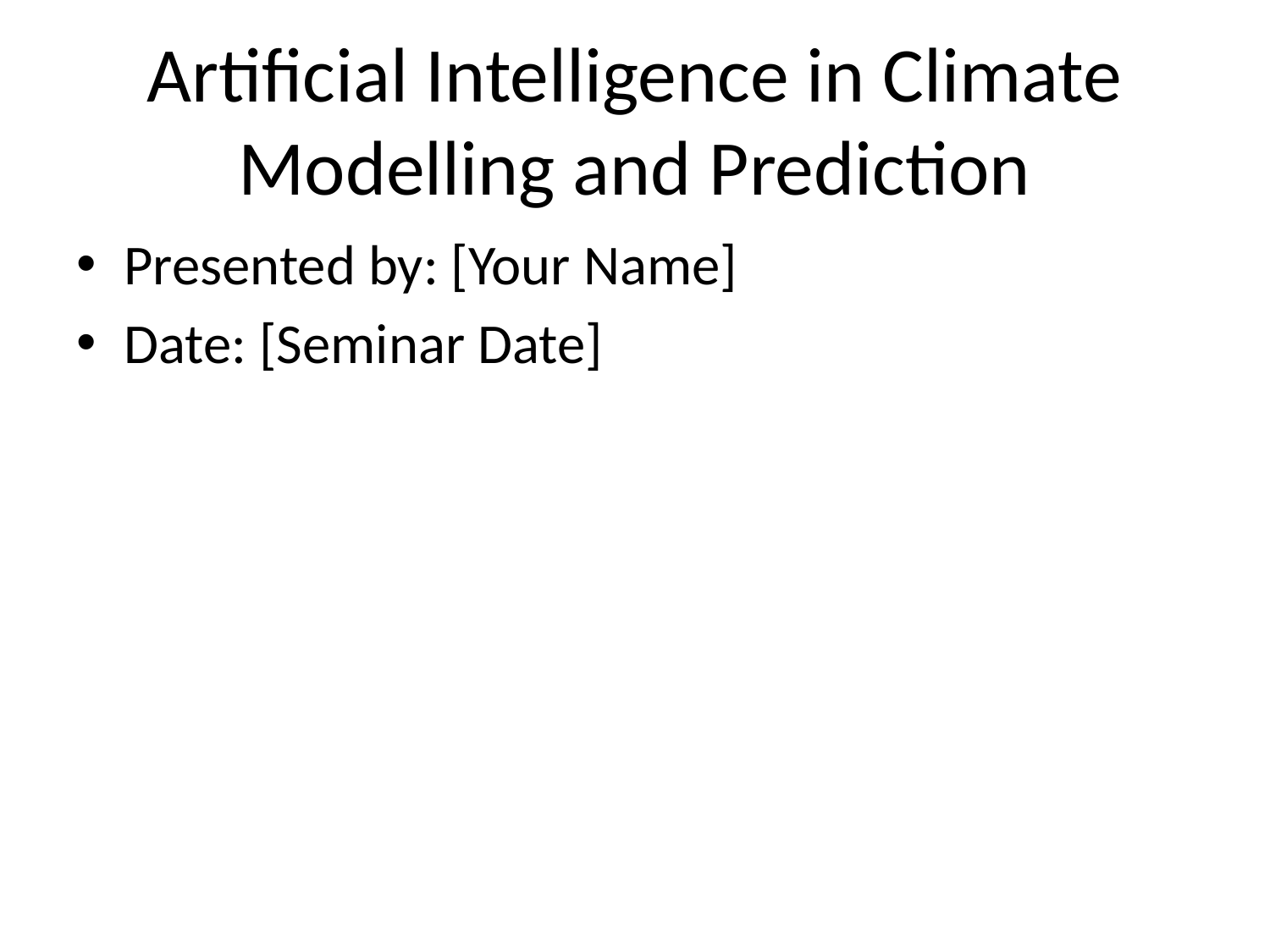

# Artificial Intelligence in Climate Modelling and Prediction
Presented by: [Your Name]
Date: [Seminar Date]